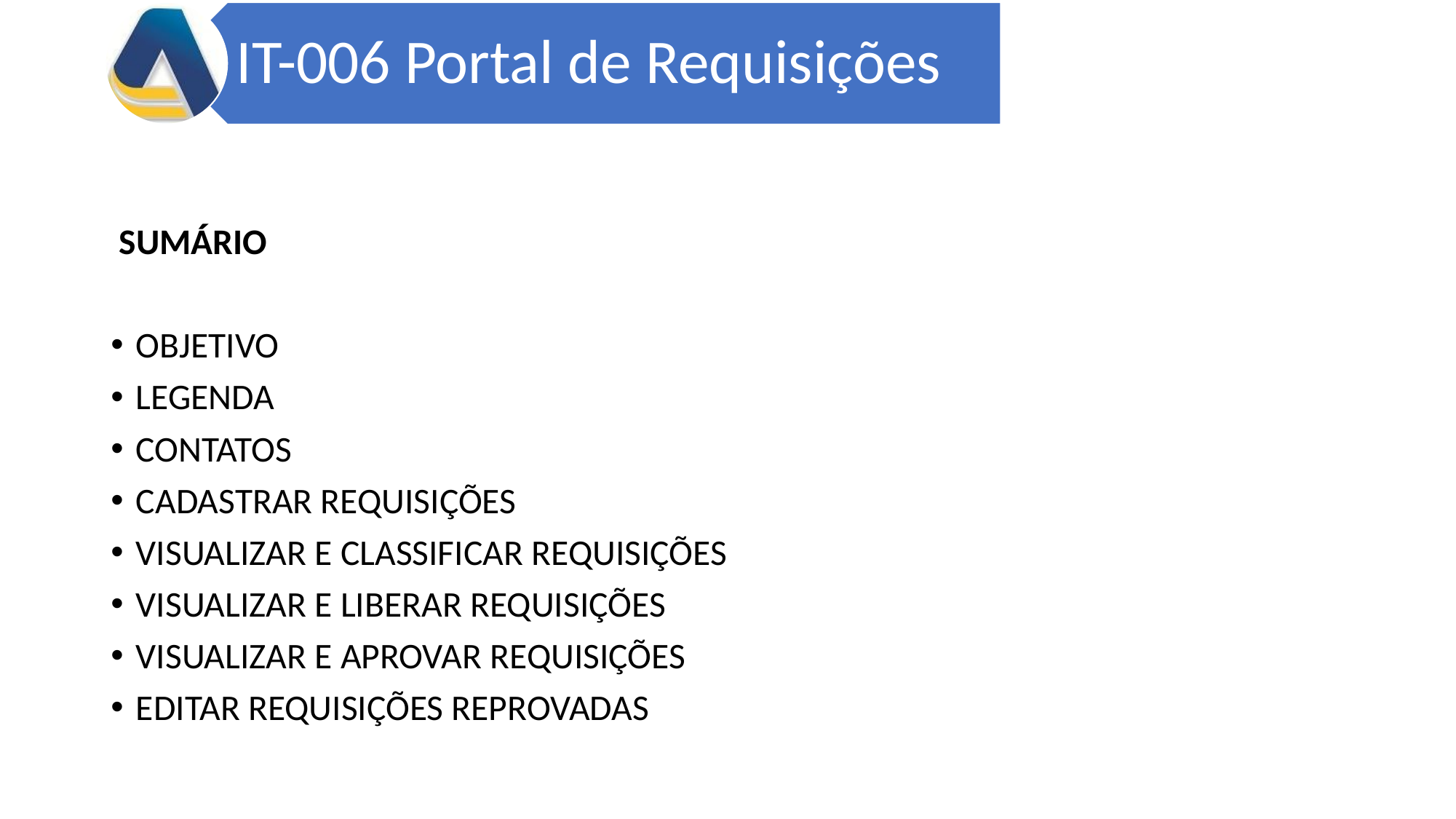

IT-006 Portal de Requisições
 SUMÁRIO

Objetivo
legenda
CONTATOS
CADASTRAR rEQUISIÇÕES
visualizar E cLASSIFICAR REQUISIÇÕES
visualizar E LIBERAR rEQUISIÇÕES
visualizar E APROVAR REQUISIÇÕES
eDITAR REQUISIÇÕES REPROVADAS